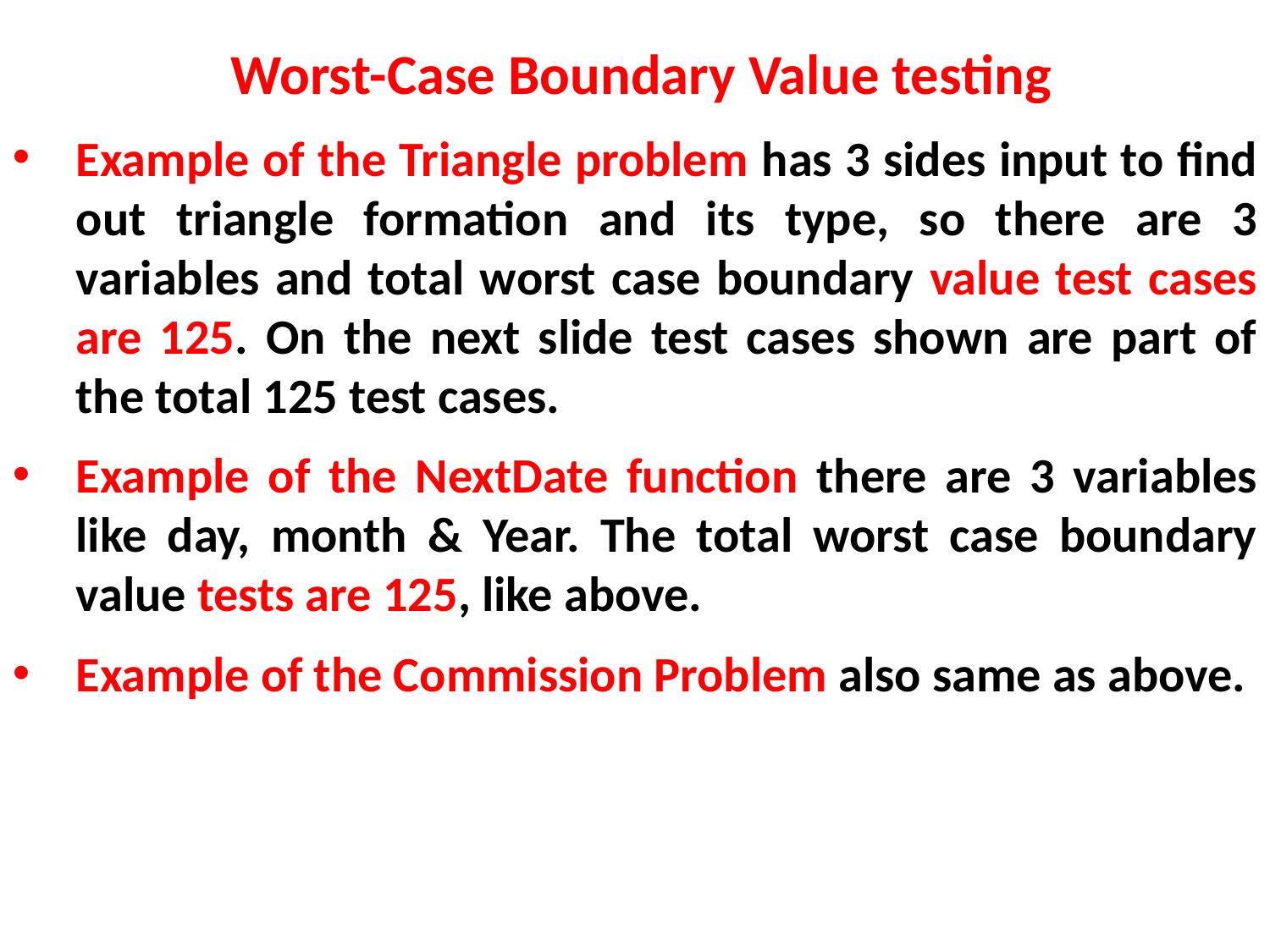

Worst-Case Boundary Value testing
Example of the Triangle problem has 3 sides input to find out triangle formation and its type, so there are 3 variables and total worst case boundary value test cases are 125. On the next slide test cases shown are part of the total 125 test cases.
Example of the NextDate function there are 3 variables like day, month & Year. The total worst case boundary value tests are 125, like above.
Example of the Commission Problem also same as above.